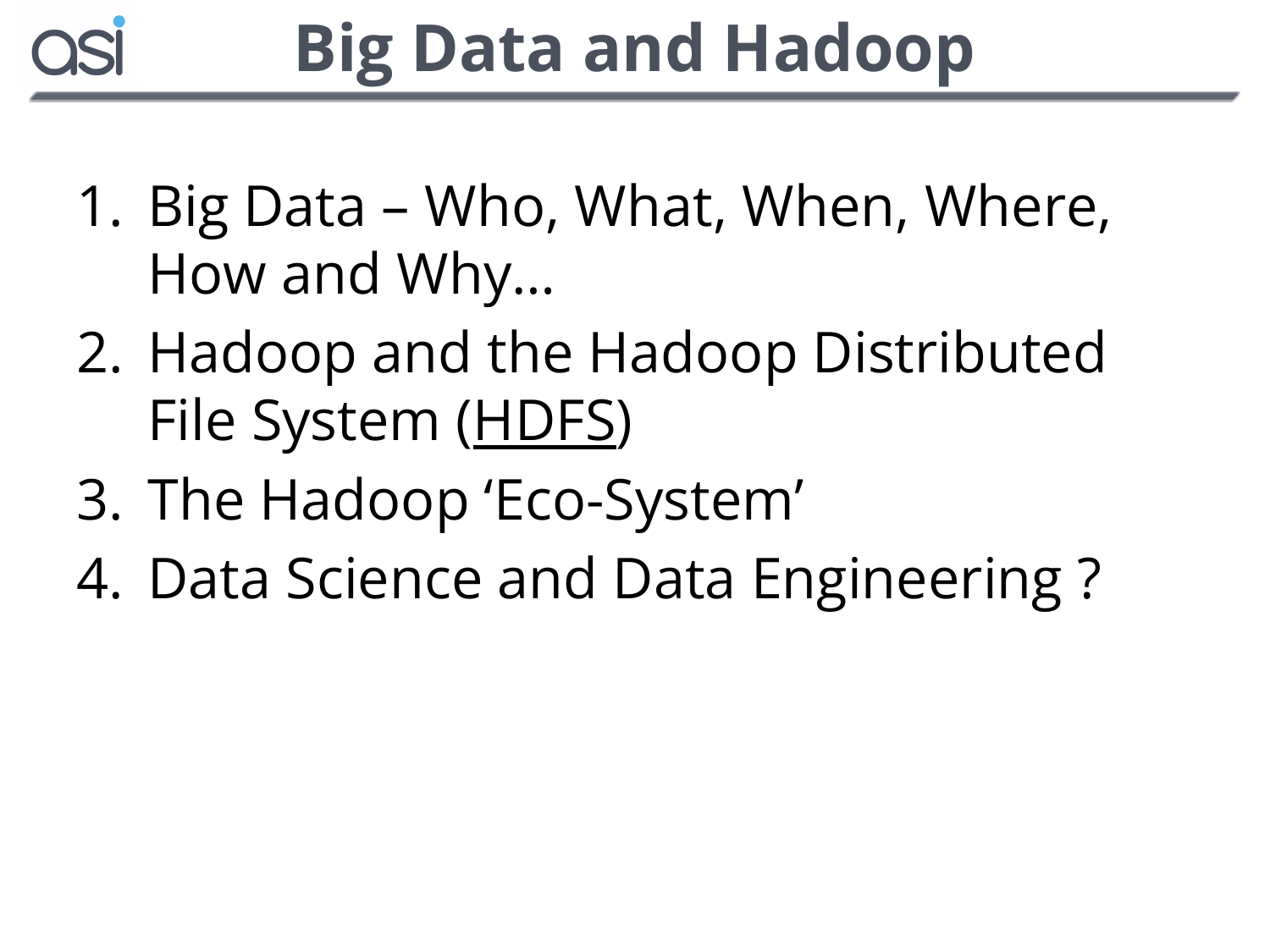

# Big Data and Hadoop
Big Data – Who, What, When, Where, How and Why…
Hadoop and the Hadoop Distributed File System (HDFS)
The Hadoop ‘Eco-System’
Data Science and Data Engineering ?